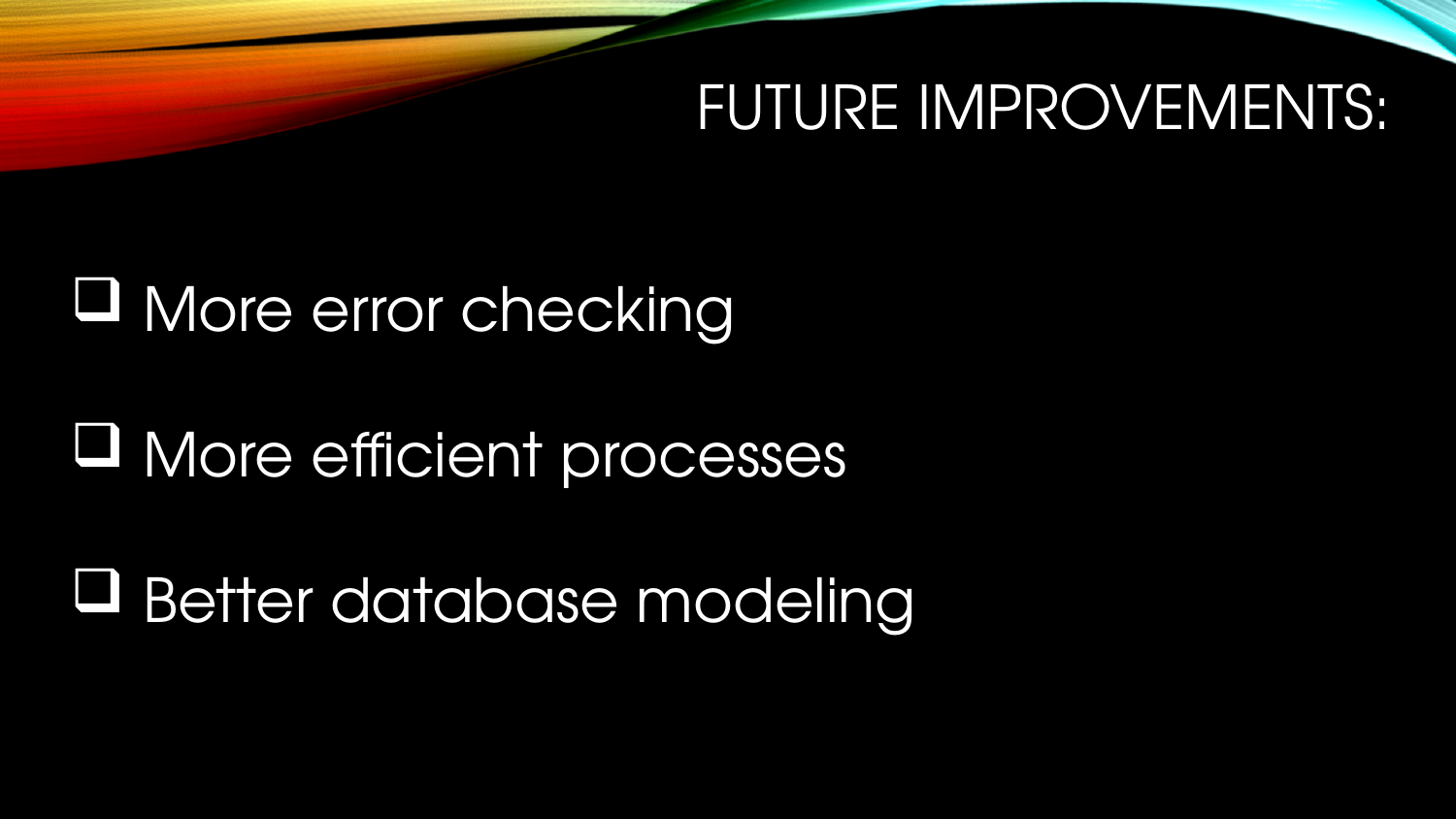

# Future Improvements:
More error checking
More efficient processes
Better database modeling